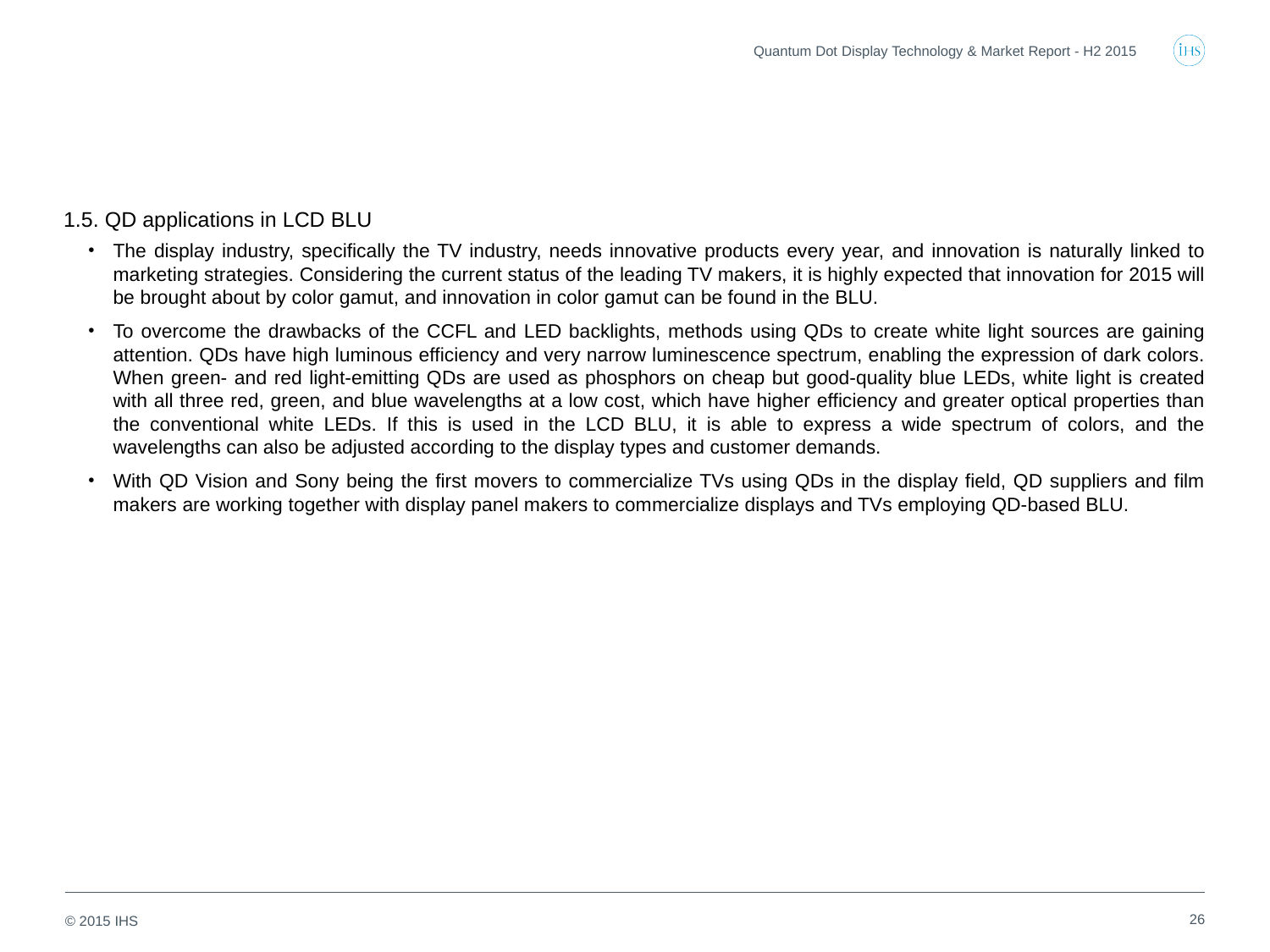

Quantum Dot Display Technology & Market Report - H2 2015
1.5. QD applications in LCD BLU
The display industry, specifically the TV industry, needs innovative products every year, and innovation is naturally linked to marketing strategies. Considering the current status of the leading TV makers, it is highly expected that innovation for 2015 will be brought about by color gamut, and innovation in color gamut can be found in the BLU.
To overcome the drawbacks of the CCFL and LED backlights, methods using QDs to create white light sources are gaining attention. QDs have high luminous efficiency and very narrow luminescence spectrum, enabling the expression of dark colors. When green- and red light-emitting QDs are used as phosphors on cheap but good-quality blue LEDs, white light is created with all three red, green, and blue wavelengths at a low cost, which have higher efficiency and greater optical properties than the conventional white LEDs. If this is used in the LCD BLU, it is able to express a wide spectrum of colors, and the wavelengths can also be adjusted according to the display types and customer demands.
With QD Vision and Sony being the first movers to commercialize TVs using QDs in the display field, QD suppliers and film makers are working together with display panel makers to commercialize displays and TVs employing QD-based BLU.
26